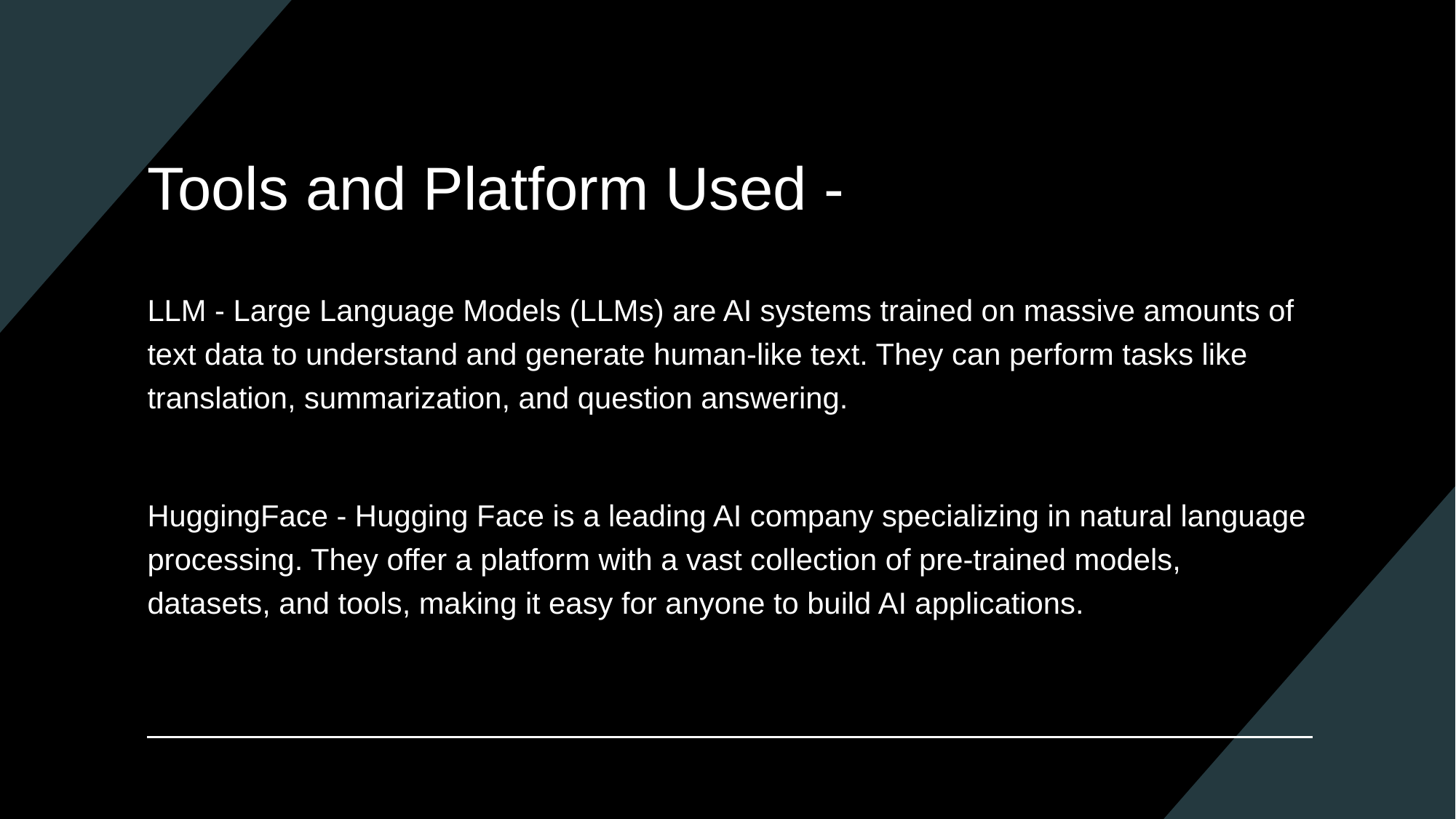

# Tools and Platform Used -
LLM - Large Language Models (LLMs) are AI systems trained on massive amounts of text data to understand and generate human-like text. They can perform tasks like translation, summarization, and question answering.

HuggingFace - Hugging Face is a leading AI company specializing in natural language processing. They offer a platform with a vast collection of pre-trained models, datasets, and tools, making it easy for anyone to build AI applications.